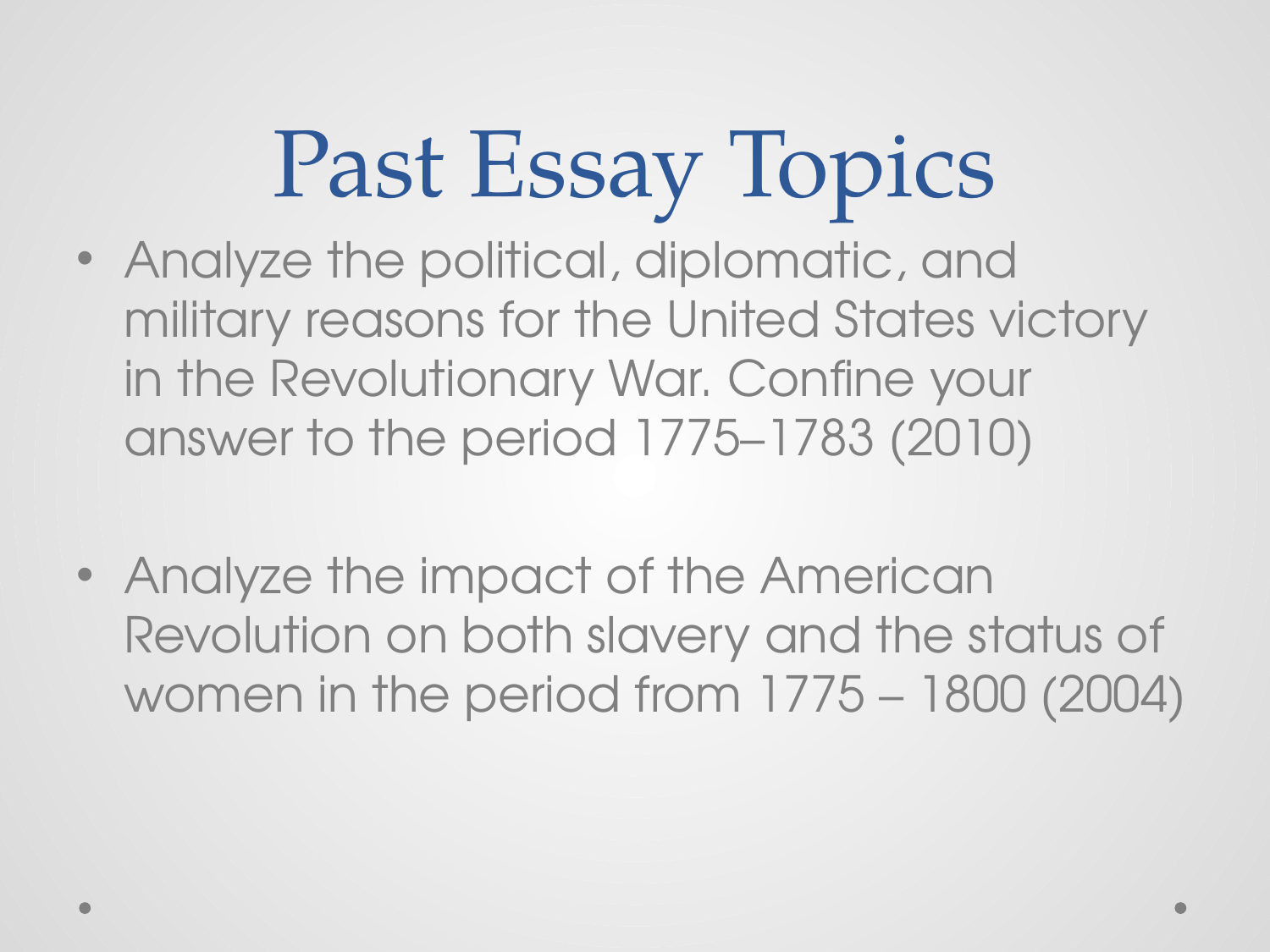

# Past Essay Topics
Analyze the political, diplomatic, and military reasons for the United States victory in the Revolutionary War. Confine your answer to the period 1775–1783 (2010)

Analyze the impact of the American Revolution on both slavery and the status of women in the period from 1775 – 1800 (2004)